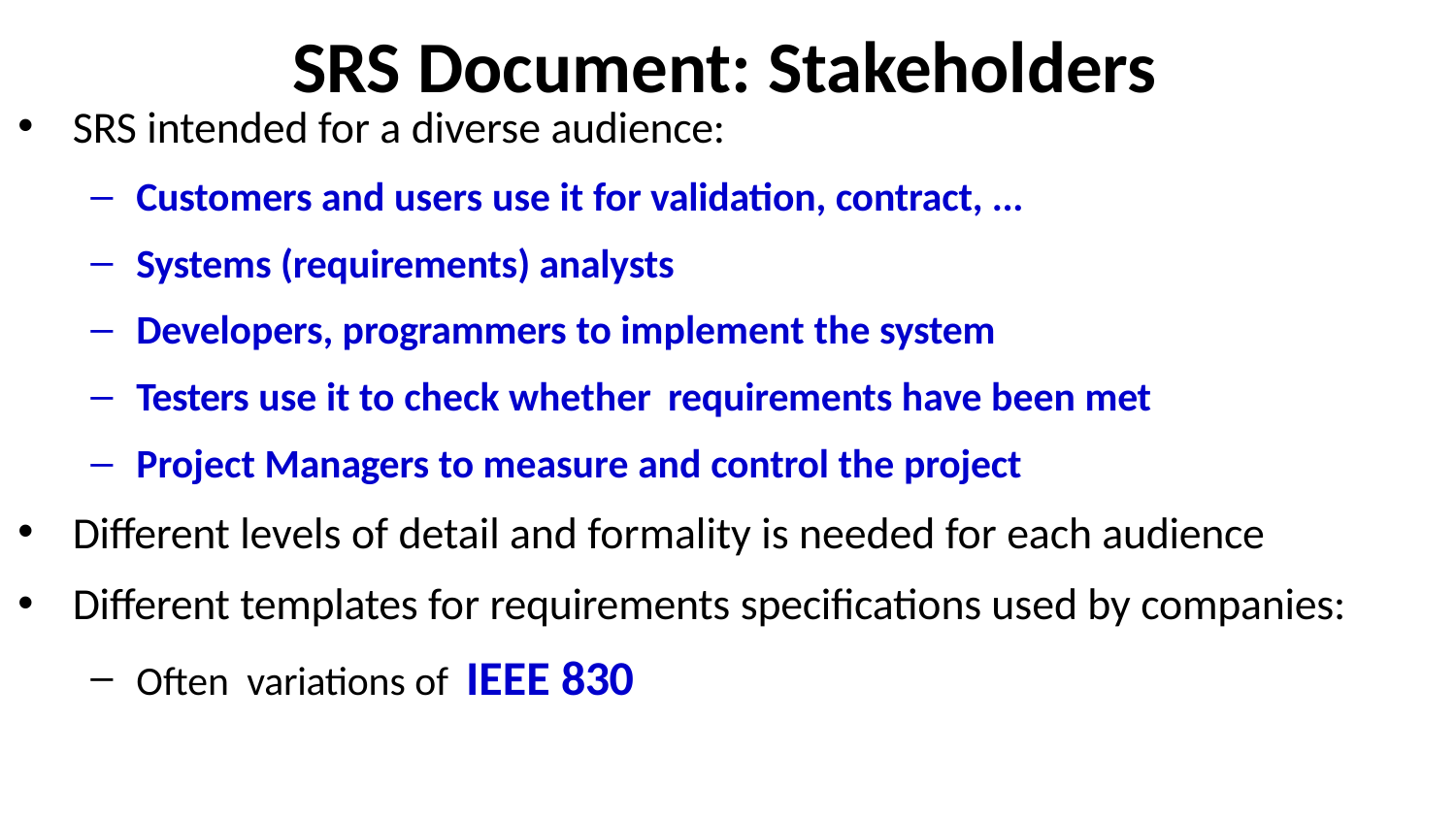

# SRS Document: Stakeholders
SRS intended for a diverse audience:
Customers and users use it for validation, contract, ...
Systems (requirements) analysts
Developers, programmers to implement the system
Testers use it to check whether requirements have been met
Project Managers to measure and control the project
Different levels of detail and formality is needed for each audience
Different templates for requirements specifications used by companies:
Often variations of IEEE 830